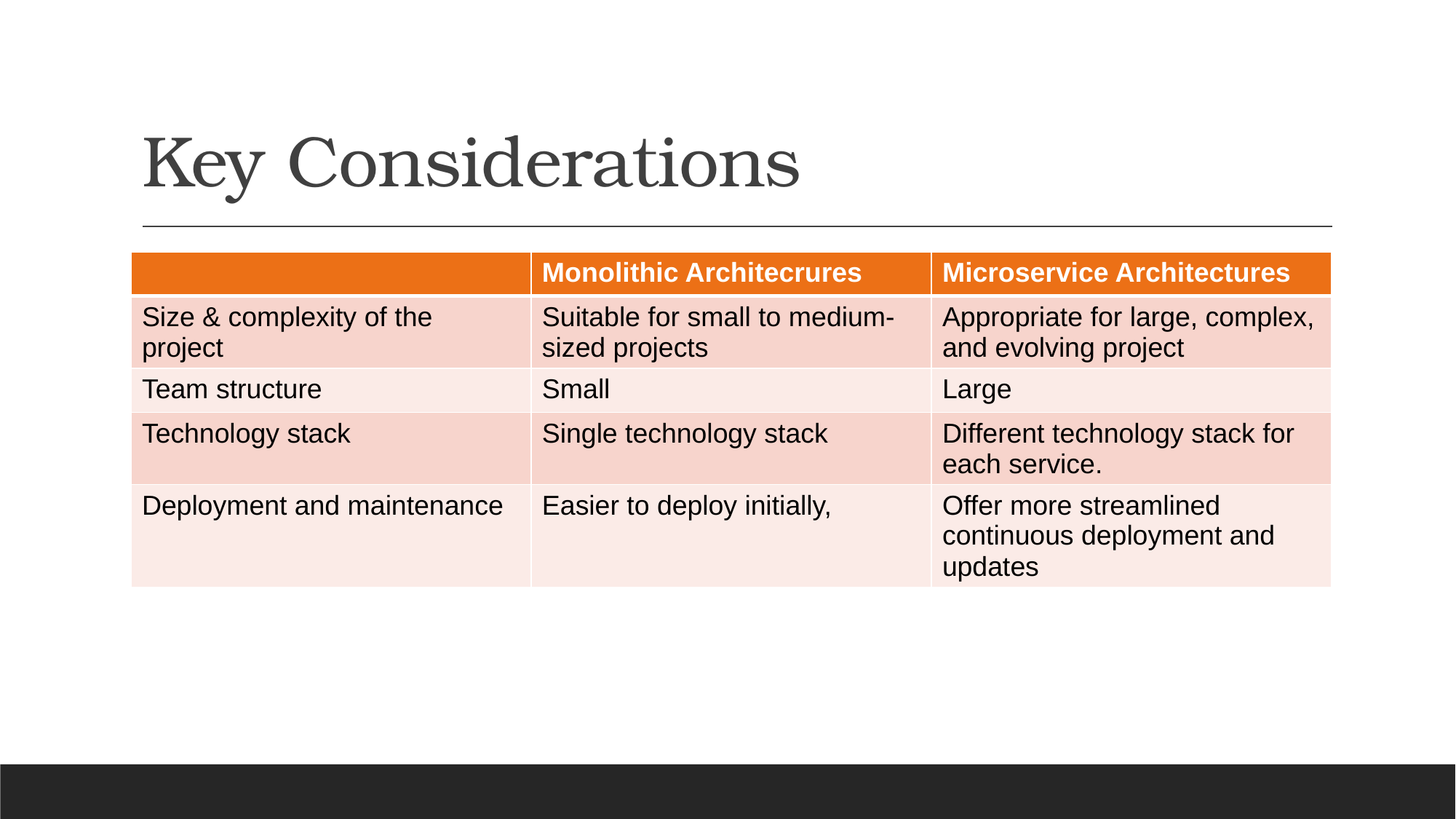

# Key Considerations
|  | Monolithic Architecrures | Microservice Architectures |
| --- | --- | --- |
| Size & complexity of the project | Suitable for small to medium-sized projects | Appropriate for large, complex, and evolving project |
| Team structure | Small | Large |
| Technology stack | Single technology stack | Different technology stack for each service. |
| Deployment and maintenance | Easier to deploy initially, | Offer more streamlined continuous deployment and updates |